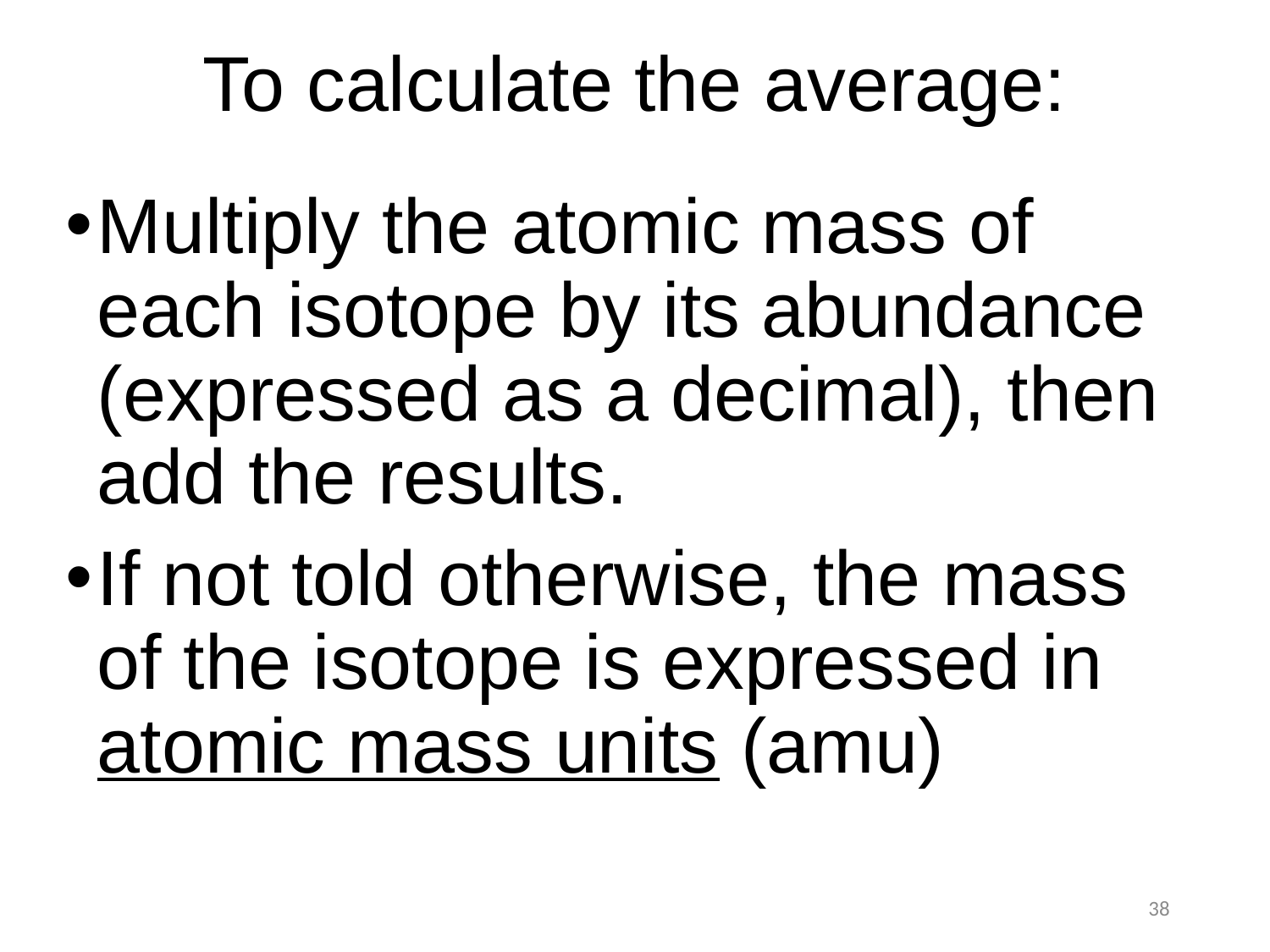

To calculate the average:
Multiply the atomic mass of each isotope by its abundance (expressed as a decimal), then add the results.
If not told otherwise, the mass of the isotope is expressed in atomic mass units (amu)
38